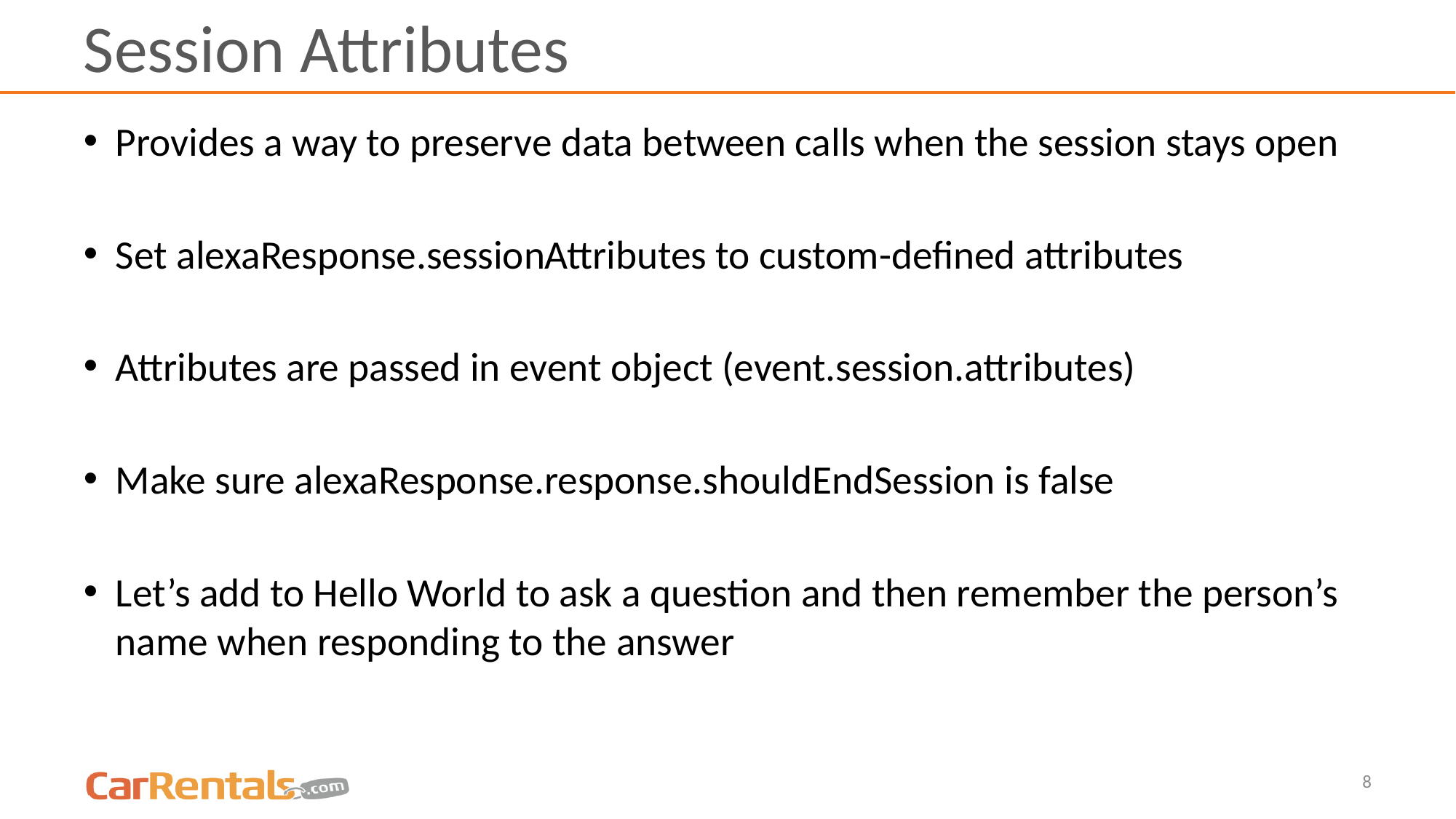

# Session Attributes
Provides a way to preserve data between calls when the session stays open

Set alexaResponse.sessionAttributes to custom-defined attributes

Attributes are passed in event object (event.session.attributes)

Make sure alexaResponse.response.shouldEndSession is false

Let’s add to Hello World to ask a question and then remember the person’s name when responding to the answer

8